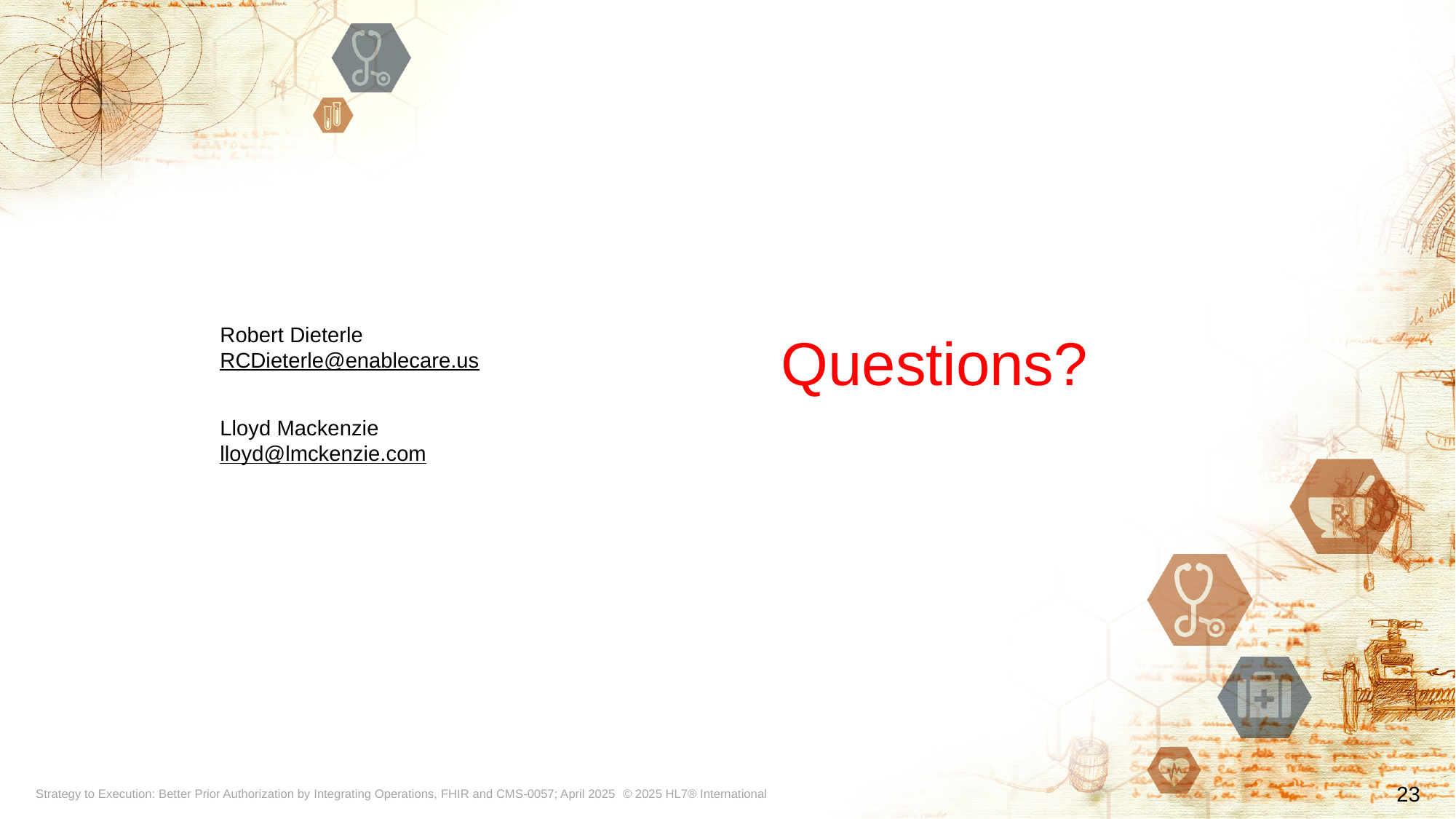

Robert Dieterle
RCDieterle@enablecare.us
# Questions?
Lloyd Mackenzie
lloyd@lmckenzie.com
23